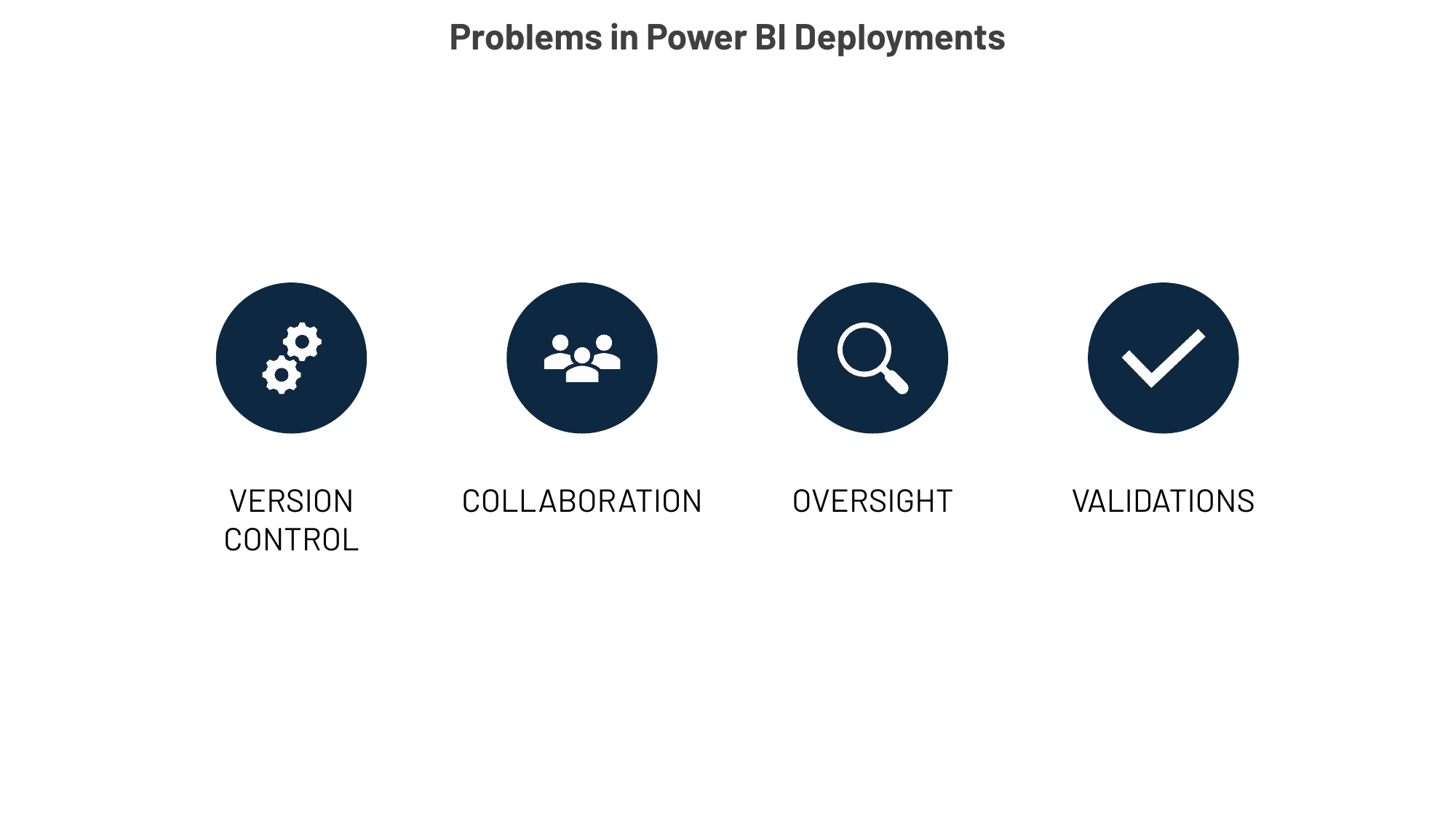

Problems in Power BI Deployments
Version Control
Collaboration
Oversight
Validations